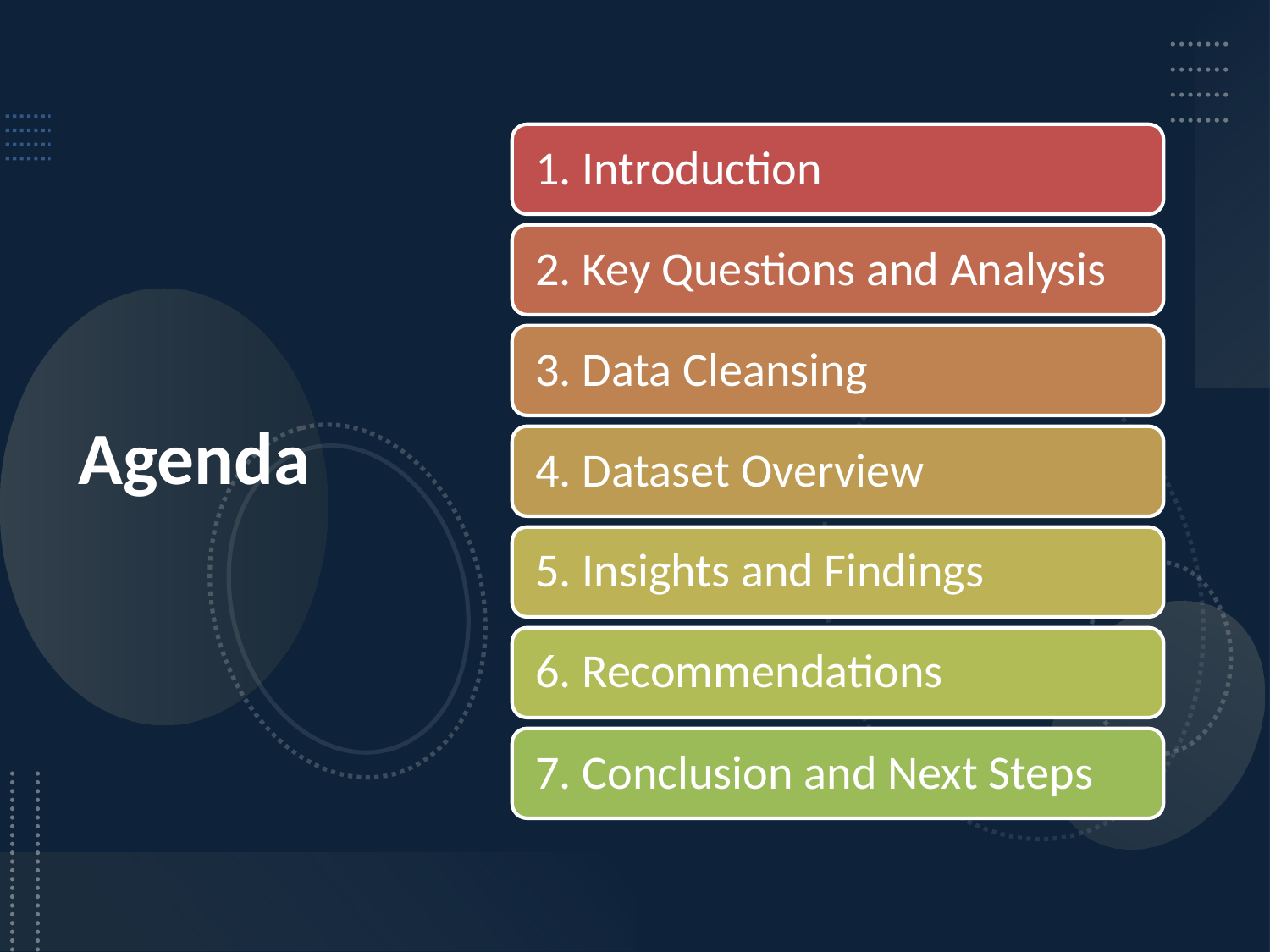

# Agenda
1. Introduction
2. Key Questions and Analysis
3. Data Cleansing
4. Dataset Overview
5. Insights and Findings
6. Recommendations
7. Conclusion and Next Steps